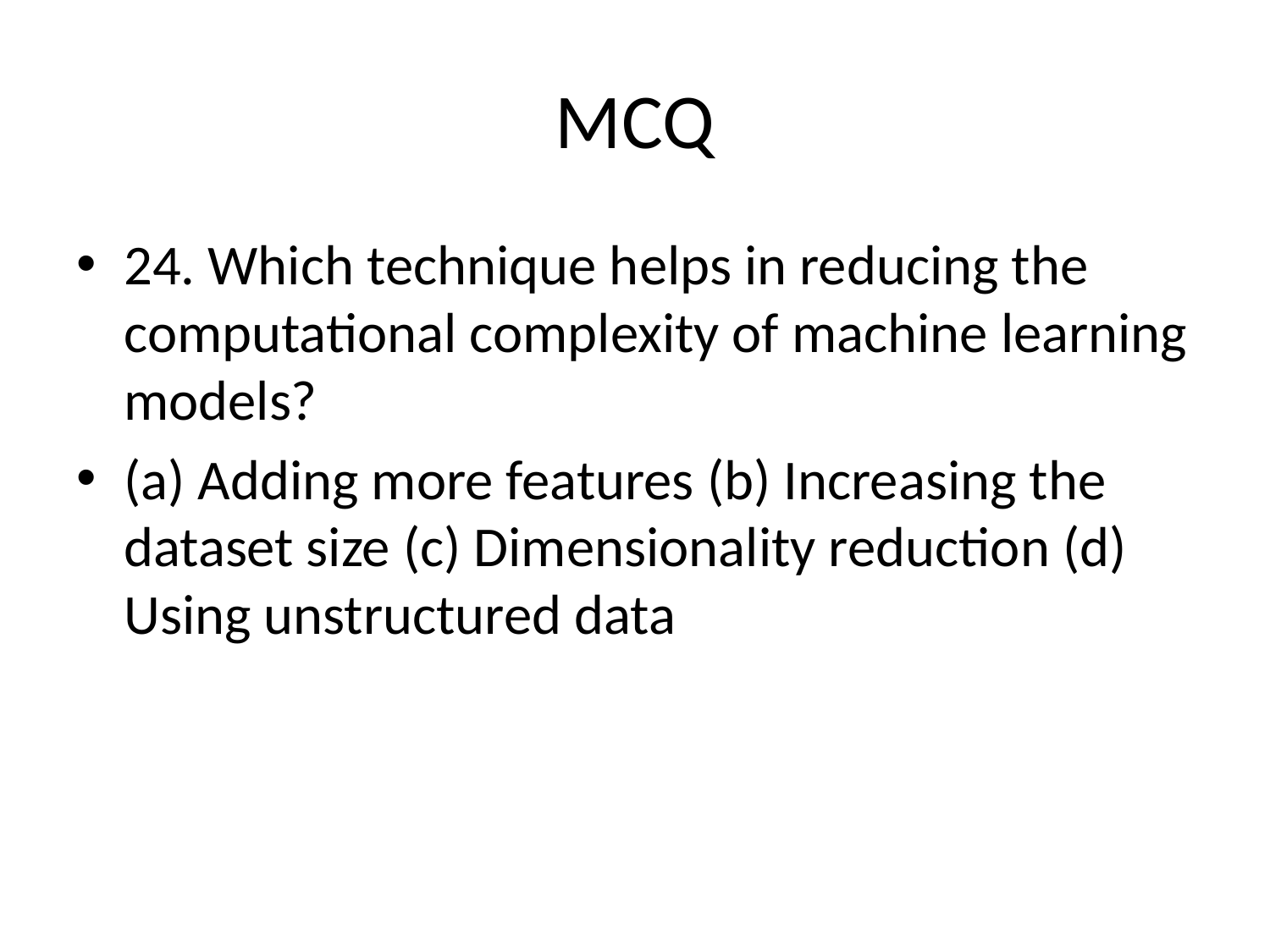

# MCQ
24. Which technique helps in reducing the computational complexity of machine learning models?
(a) Adding more features (b) Increasing the dataset size (c) Dimensionality reduction (d) Using unstructured data